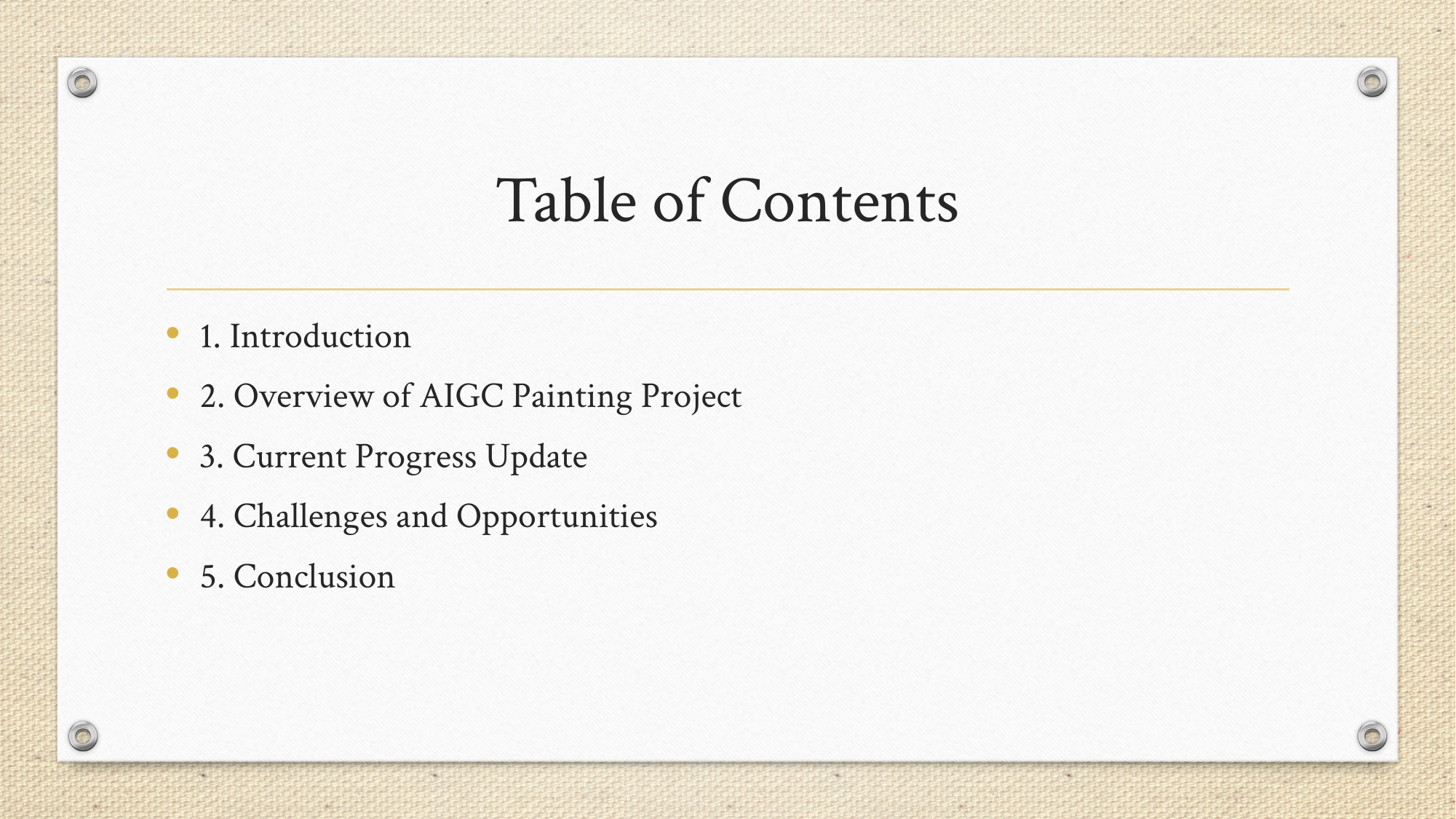

# Table of Contents
1. Introduction
2. Overview of AIGC Painting Project
3. Current Progress Update
4. Challenges and Opportunities
5. Conclusion